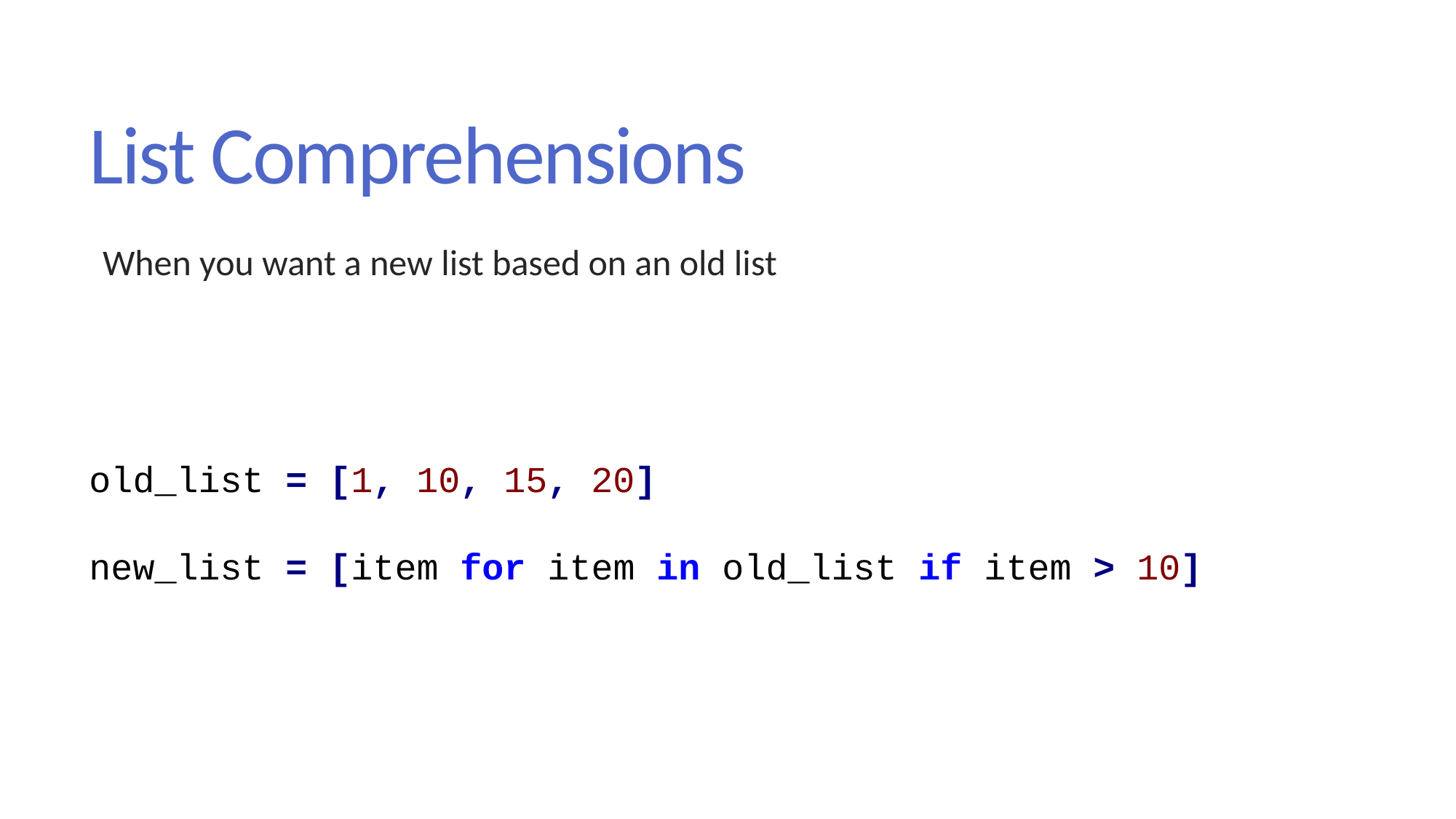

# List Comprehensions
When you want a new list based on an old list
old_list = [1, 10, 15, 20]

new_list = [item for item in old_list if item > 10]